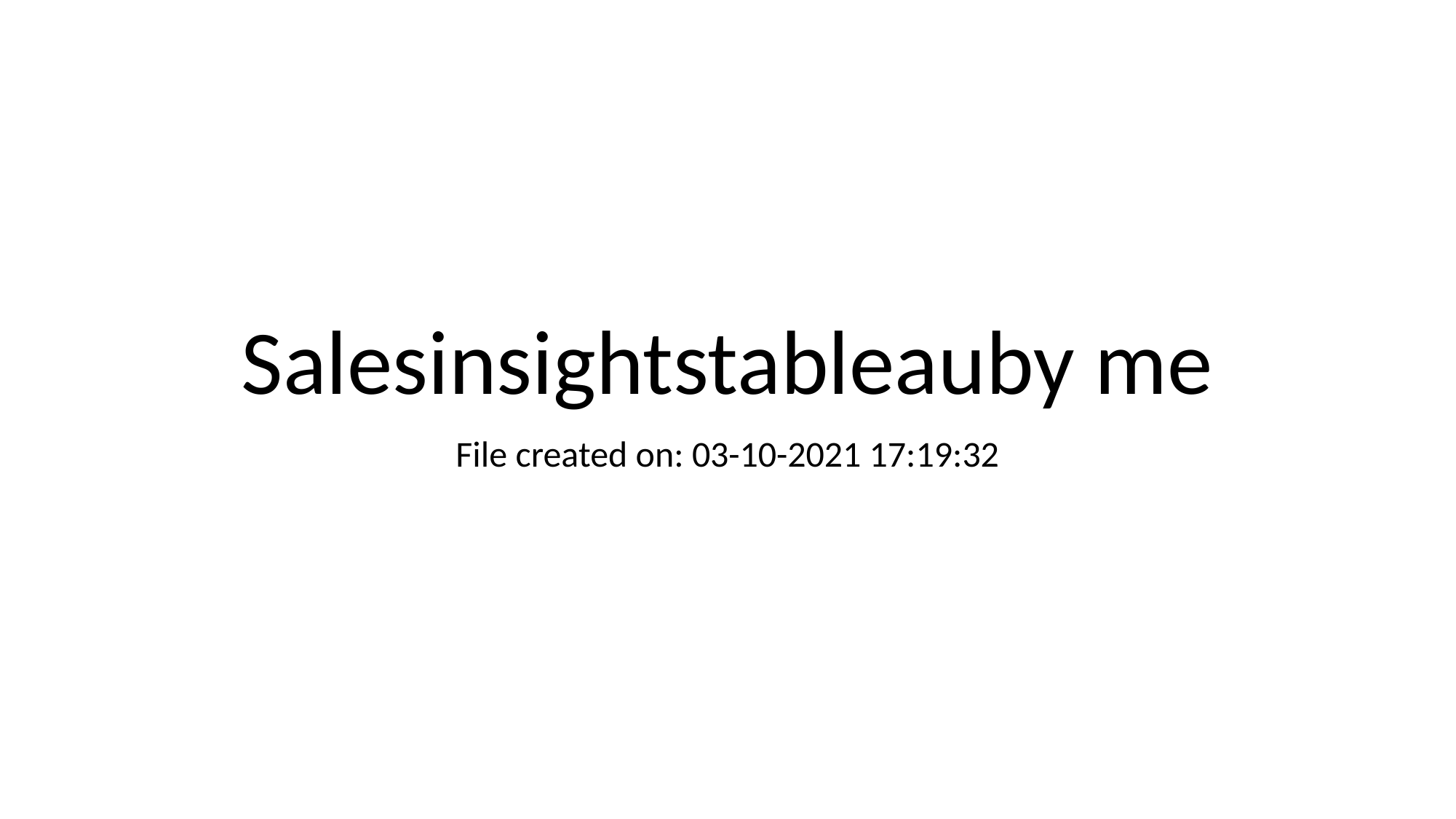

# Salesinsightstableauby me
File created on: 03-10-2021 17:19:32